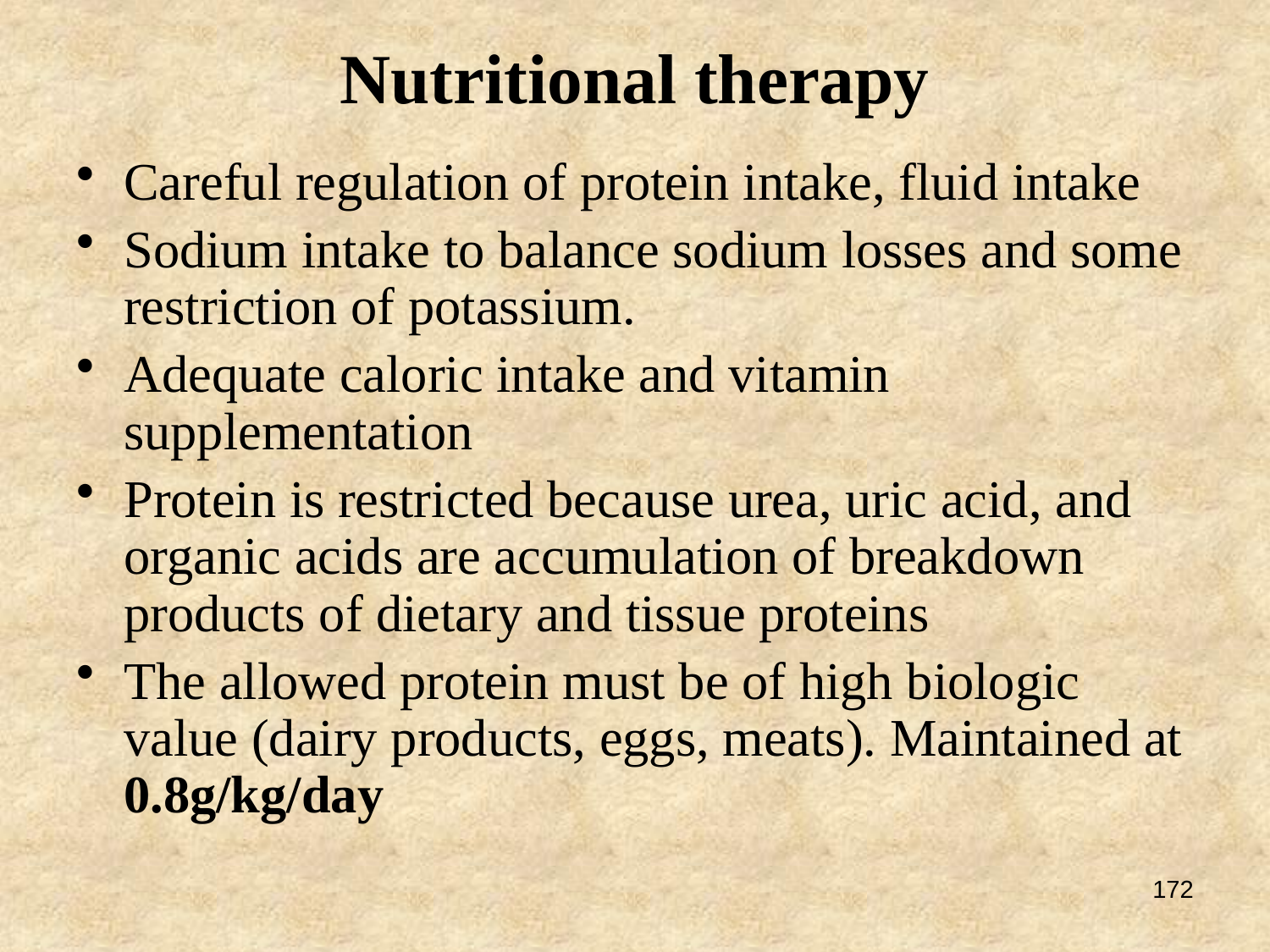

# Nutritional therapy
Careful regulation of protein intake, fluid intake
Sodium intake to balance sodium losses and some restriction of potassium.
Adequate caloric intake and vitamin supplementation
Protein is restricted because urea, uric acid, and organic acids are accumulation of breakdown products of dietary and tissue proteins
The allowed protein must be of high biologic value (dairy products, eggs, meats). Maintained at 0.8g/kg/day

172